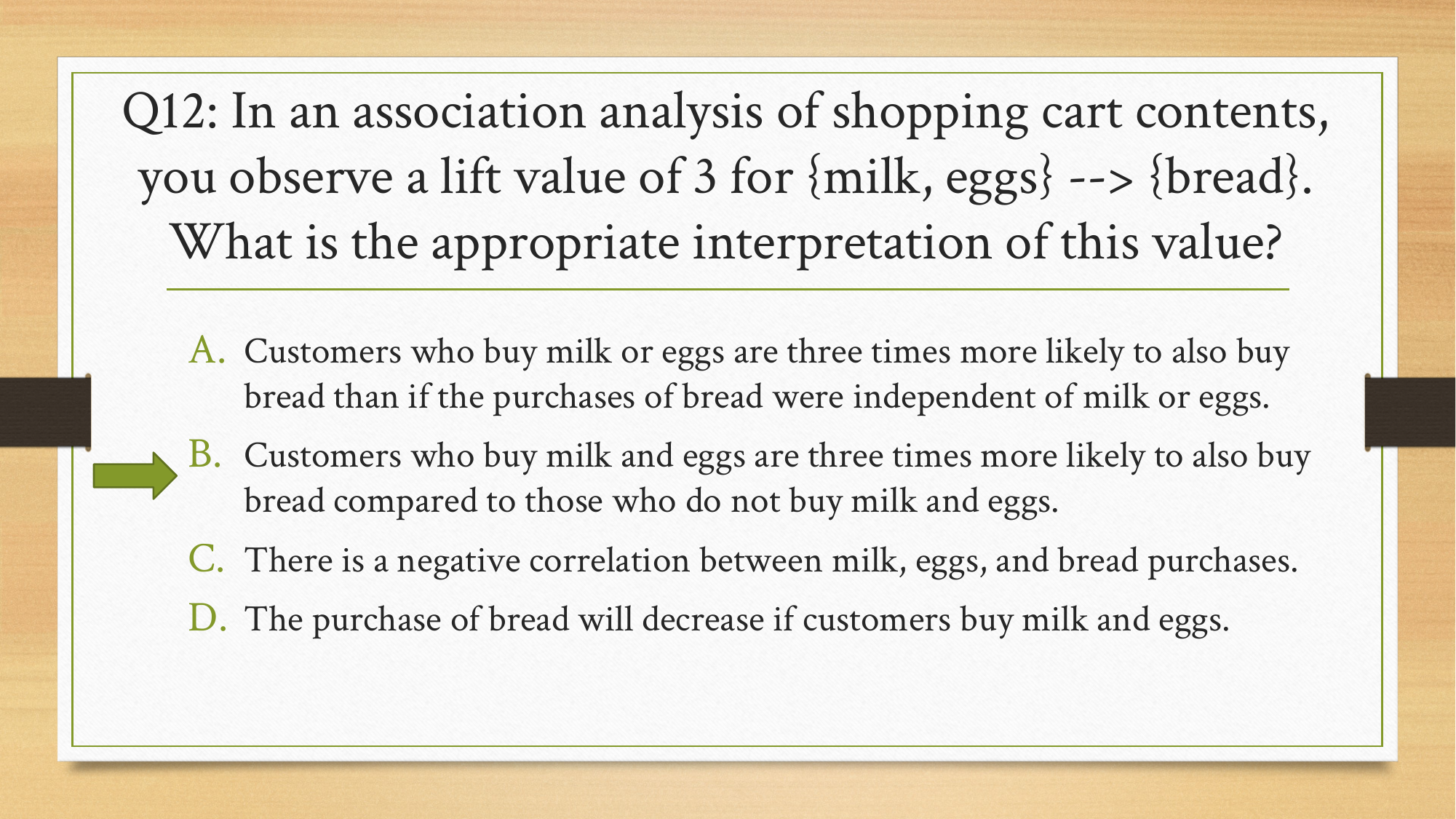

# Q12: In an association analysis of shopping cart contents, you observe a lift value of 3 for {milk, eggs} --> {bread}. What is the appropriate interpretation of this value?
Customers who buy milk or eggs are three times more likely to also buy bread than if the purchases of bread were independent of milk or eggs.
Customers who buy milk and eggs are three times more likely to also buy bread compared to those who do not buy milk and eggs.
There is a negative correlation between milk, eggs, and bread purchases.
The purchase of bread will decrease if customers buy milk and eggs.